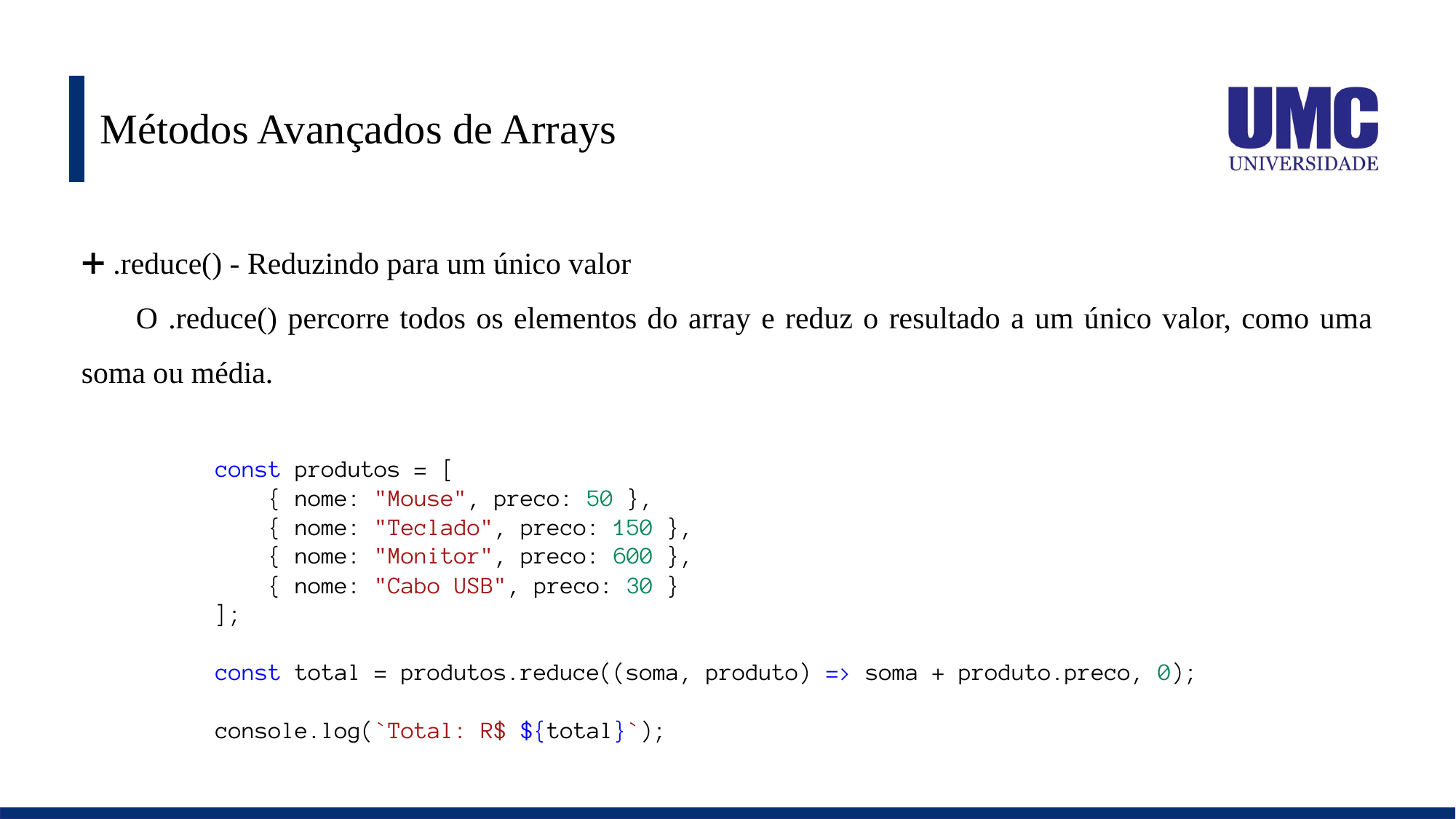

# Métodos Avançados de Arrays
➕ .reduce() - Reduzindo para um único valor
O .reduce() percorre todos os elementos do array e reduz o resultado a um único valor, como uma soma ou média.
const produtos = [
    { nome: "Mouse", preco: 50 },
    { nome: "Teclado", preco: 150 },
    { nome: "Monitor", preco: 600 },
    { nome: "Cabo USB", preco: 30 }
];
const total = produtos.reduce((soma, produto) => soma + produto.preco, 0);
console.log(`Total: R$ ${total}`);